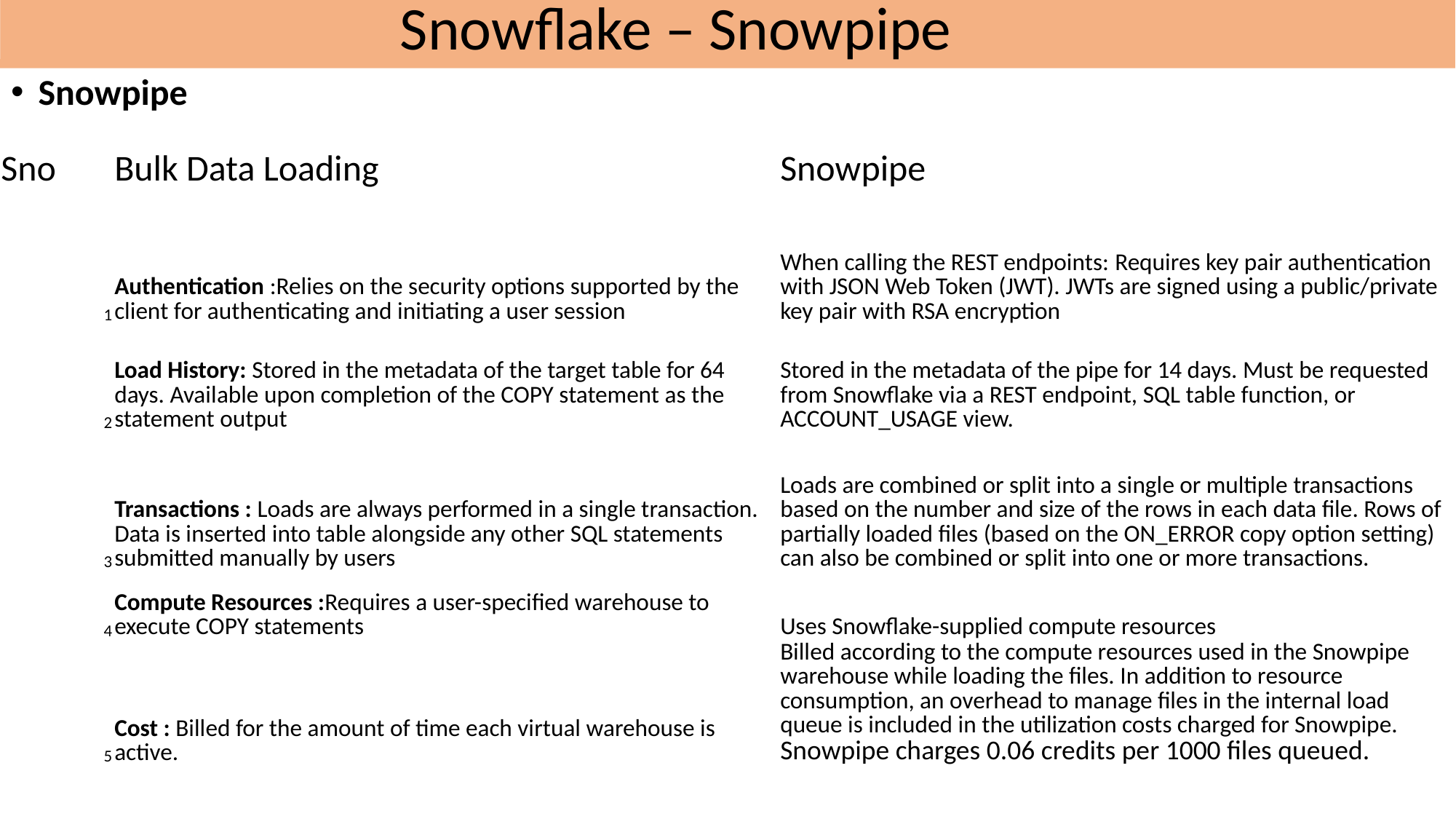

# Snowflake – Snowpipe

Snowpipe

| Sno | Bulk Data Loading | Snowpipe |
| --- | --- | --- |
| 1 | Authentication :Relies on the security options supported by the client for authenticating and initiating a user session | When calling the REST endpoints: Requires key pair authentication with JSON Web Token (JWT). JWTs are signed using a public/private key pair with RSA encryption |
| 2 | Load History: Stored in the metadata of the target table for 64 days. Available upon completion of the COPY statement as the statement output | Stored in the metadata of the pipe for 14 days. Must be requested from Snowflake via a REST endpoint, SQL table function, or ACCOUNT\_USAGE view. |
| 3 | Transactions : Loads are always performed in a single transaction. Data is inserted into table alongside any other SQL statements submitted manually by users | Loads are combined or split into a single or multiple transactions based on the number and size of the rows in each data file. Rows of partially loaded files (based on the ON\_ERROR copy option setting) can also be combined or split into one or more transactions. |
| 4 | Compute Resources :Requires a user-specified warehouse to execute COPY statements | Uses Snowflake-supplied compute resources |
| 5 | Cost : Billed for the amount of time each virtual warehouse is active. | Billed according to the compute resources used in the Snowpipe warehouse while loading the files. In addition to resource consumption, an overhead to manage files in the internal load queue is included in the utilization costs charged for Snowpipe. Snowpipe charges 0.06 credits per 1000 files queued. |